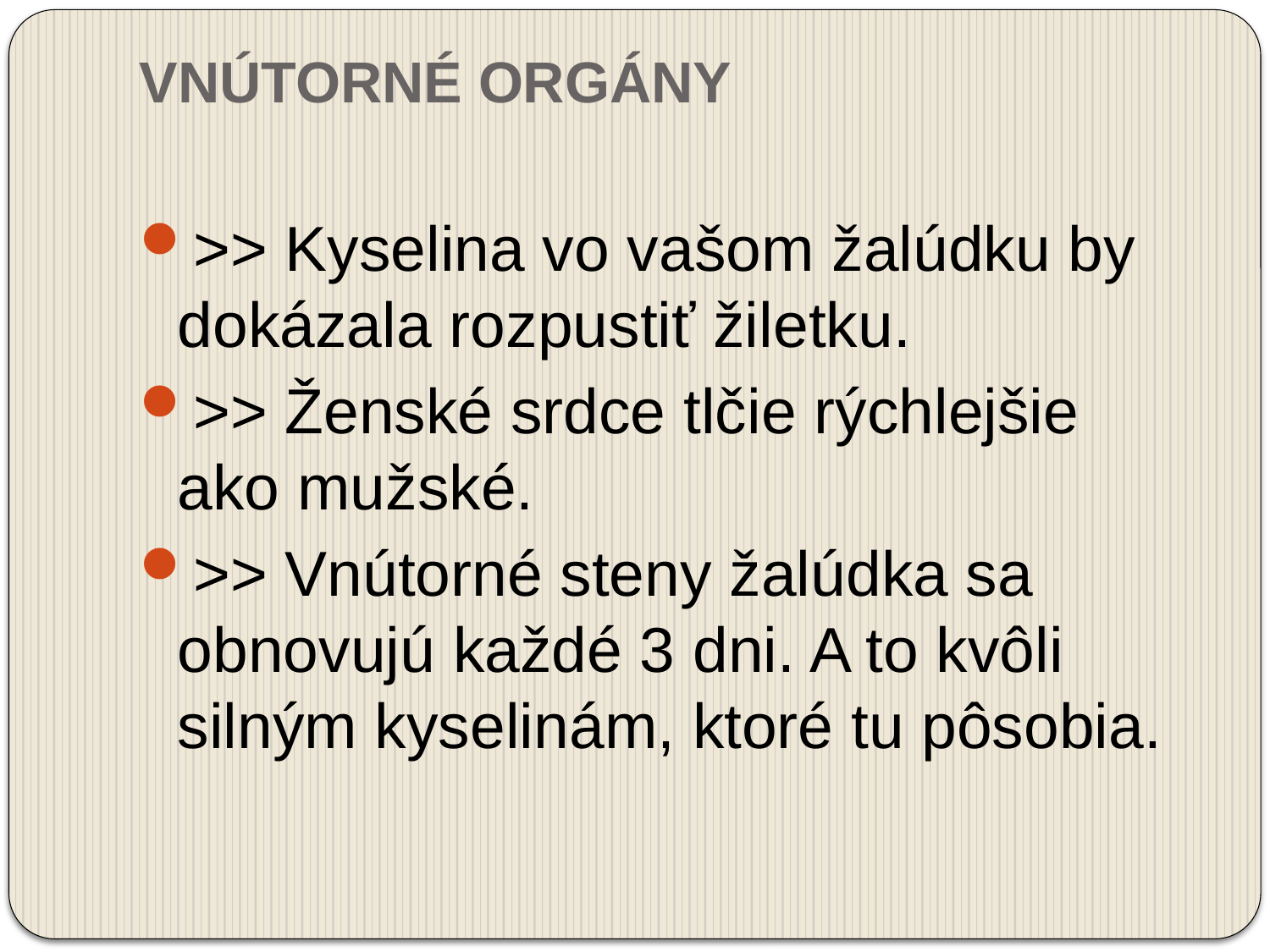

# VNÚTORNÉ ORGÁNY
>> Kyselina vo vašom žalúdku by dokázala rozpustiť žiletku.
>> Ženské srdce tlčie rýchlejšie ako mužské.
>> Vnútorné steny žalúdka sa obnovujú každé 3 dni. A to kvôli silným kyselinám, ktoré tu pôsobia.